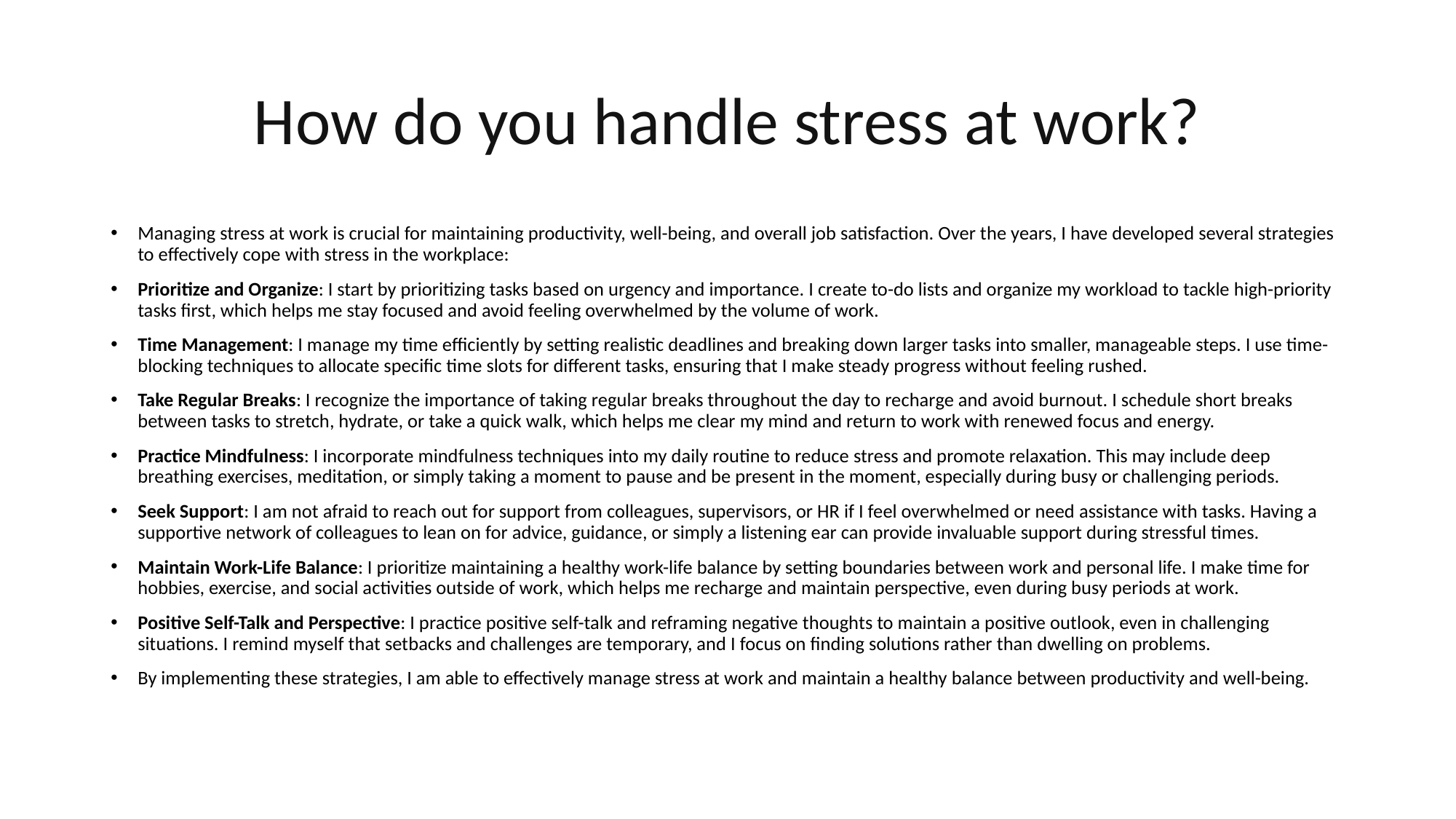

# How do you handle stress at work?
Managing stress at work is crucial for maintaining productivity, well-being, and overall job satisfaction. Over the years, I have developed several strategies to effectively cope with stress in the workplace:
Prioritize and Organize: I start by prioritizing tasks based on urgency and importance. I create to-do lists and organize my workload to tackle high-priority tasks first, which helps me stay focused and avoid feeling overwhelmed by the volume of work.
Time Management: I manage my time efficiently by setting realistic deadlines and breaking down larger tasks into smaller, manageable steps. I use time-blocking techniques to allocate specific time slots for different tasks, ensuring that I make steady progress without feeling rushed.
Take Regular Breaks: I recognize the importance of taking regular breaks throughout the day to recharge and avoid burnout. I schedule short breaks between tasks to stretch, hydrate, or take a quick walk, which helps me clear my mind and return to work with renewed focus and energy.
Practice Mindfulness: I incorporate mindfulness techniques into my daily routine to reduce stress and promote relaxation. This may include deep breathing exercises, meditation, or simply taking a moment to pause and be present in the moment, especially during busy or challenging periods.
Seek Support: I am not afraid to reach out for support from colleagues, supervisors, or HR if I feel overwhelmed or need assistance with tasks. Having a supportive network of colleagues to lean on for advice, guidance, or simply a listening ear can provide invaluable support during stressful times.
Maintain Work-Life Balance: I prioritize maintaining a healthy work-life balance by setting boundaries between work and personal life. I make time for hobbies, exercise, and social activities outside of work, which helps me recharge and maintain perspective, even during busy periods at work.
Positive Self-Talk and Perspective: I practice positive self-talk and reframing negative thoughts to maintain a positive outlook, even in challenging situations. I remind myself that setbacks and challenges are temporary, and I focus on finding solutions rather than dwelling on problems.
By implementing these strategies, I am able to effectively manage stress at work and maintain a healthy balance between productivity and well-being.